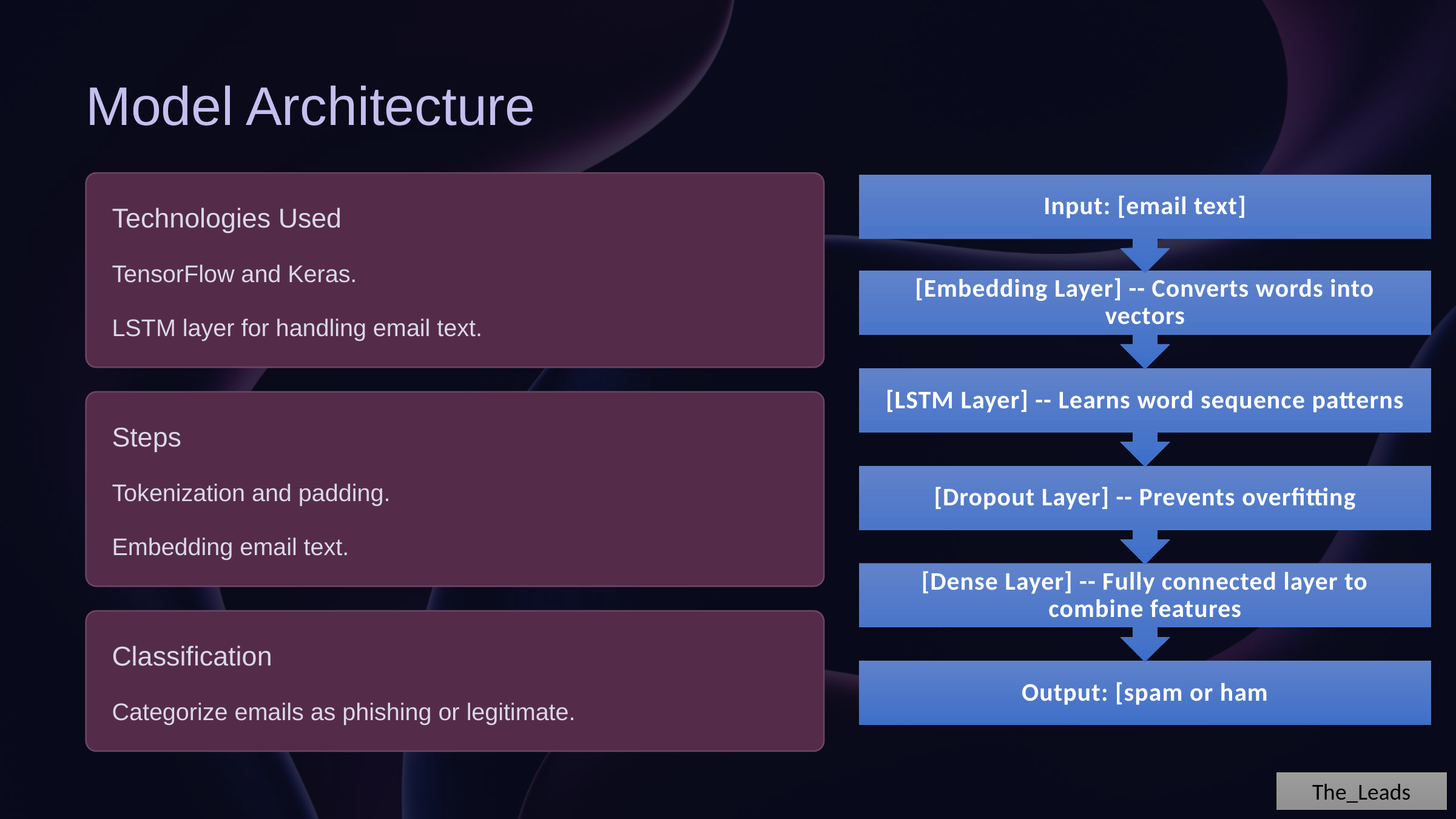

Model Architecture
Output: [spam or ham
[Dense Layer] -- Fully connected layer to combine features
[Dropout Layer] -- Prevents overfitting
[LSTM Layer] -- Learns word sequence patterns
[Embedding Layer] -- Converts words into vectors
Input: [email text]

Technologies Used
TensorFlow and Keras.
LSTM layer for handling email text.

Steps
Tokenization and padding.
Embedding email text.

Classification
Categorize emails as phishing or legitimate.
The_Leads